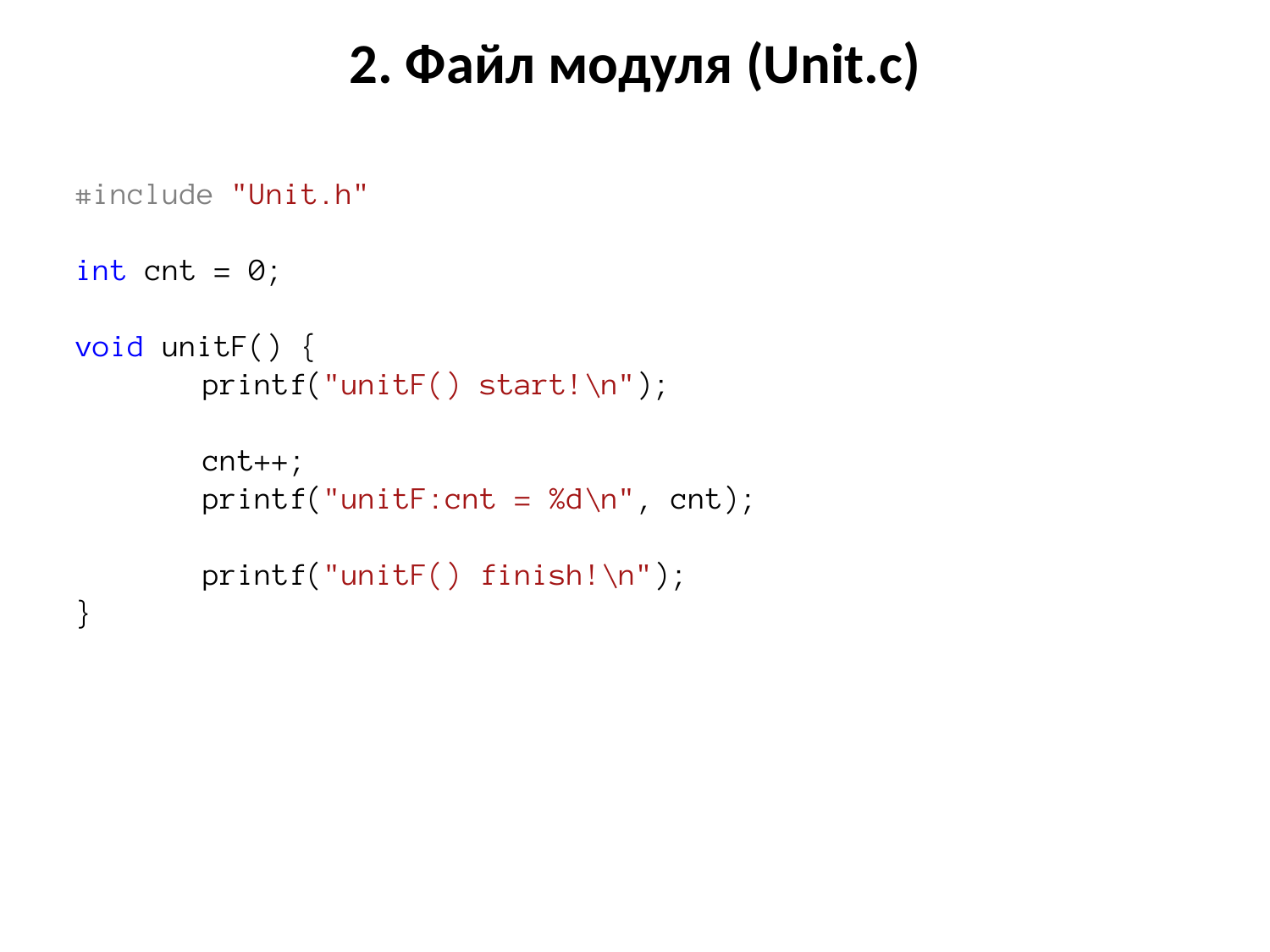

# 2. Файл модуля (Unit.c)
#include "Unit.h"

int cnt = 0;

void unitF() {
	printf("unitF() start!\n");

	cnt++;
	printf("unitF:cnt = %d\n", cnt);

	printf("unitF() finish!\n");
}